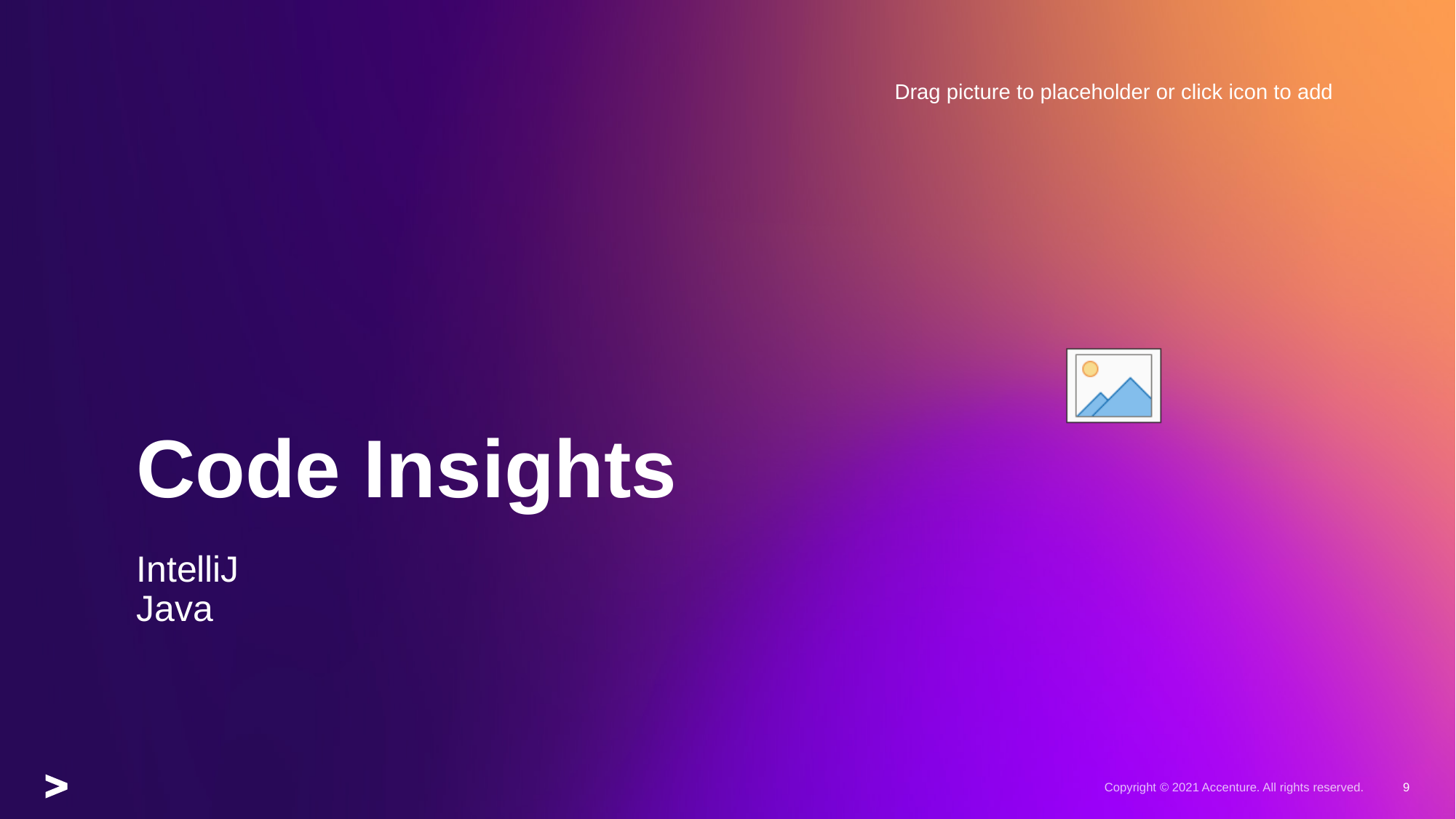

# Code Insights

IntelliJ
Java
Copyright © 2021 Accenture. All rights reserved.
9